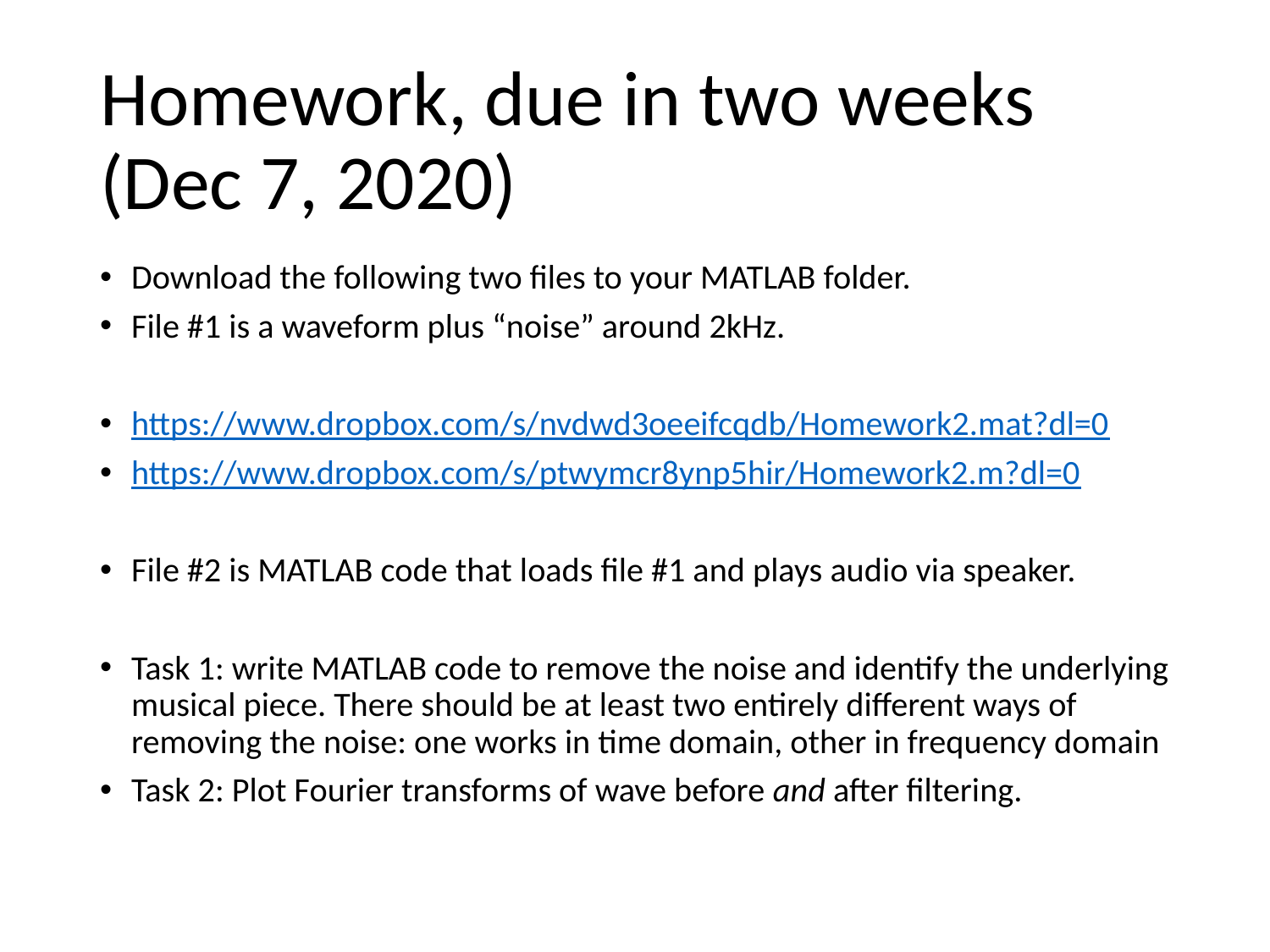

# Homework, due in two weeks (Dec 7, 2020)
Download the following two files to your MATLAB folder.
File #1 is a waveform plus “noise” around 2kHz.

https://www.dropbox.com/s/nvdwd3oeeifcqdb/Homework2.mat?dl=0
https://www.dropbox.com/s/ptwymcr8ynp5hir/Homework2.m?dl=0

File #2 is MATLAB code that loads file #1 and plays audio via speaker.

Task 1: write MATLAB code to remove the noise and identify the underlying musical piece. There should be at least two entirely different ways of removing the noise: one works in time domain, other in frequency domain
Task 2: Plot Fourier transforms of wave before and after filtering.